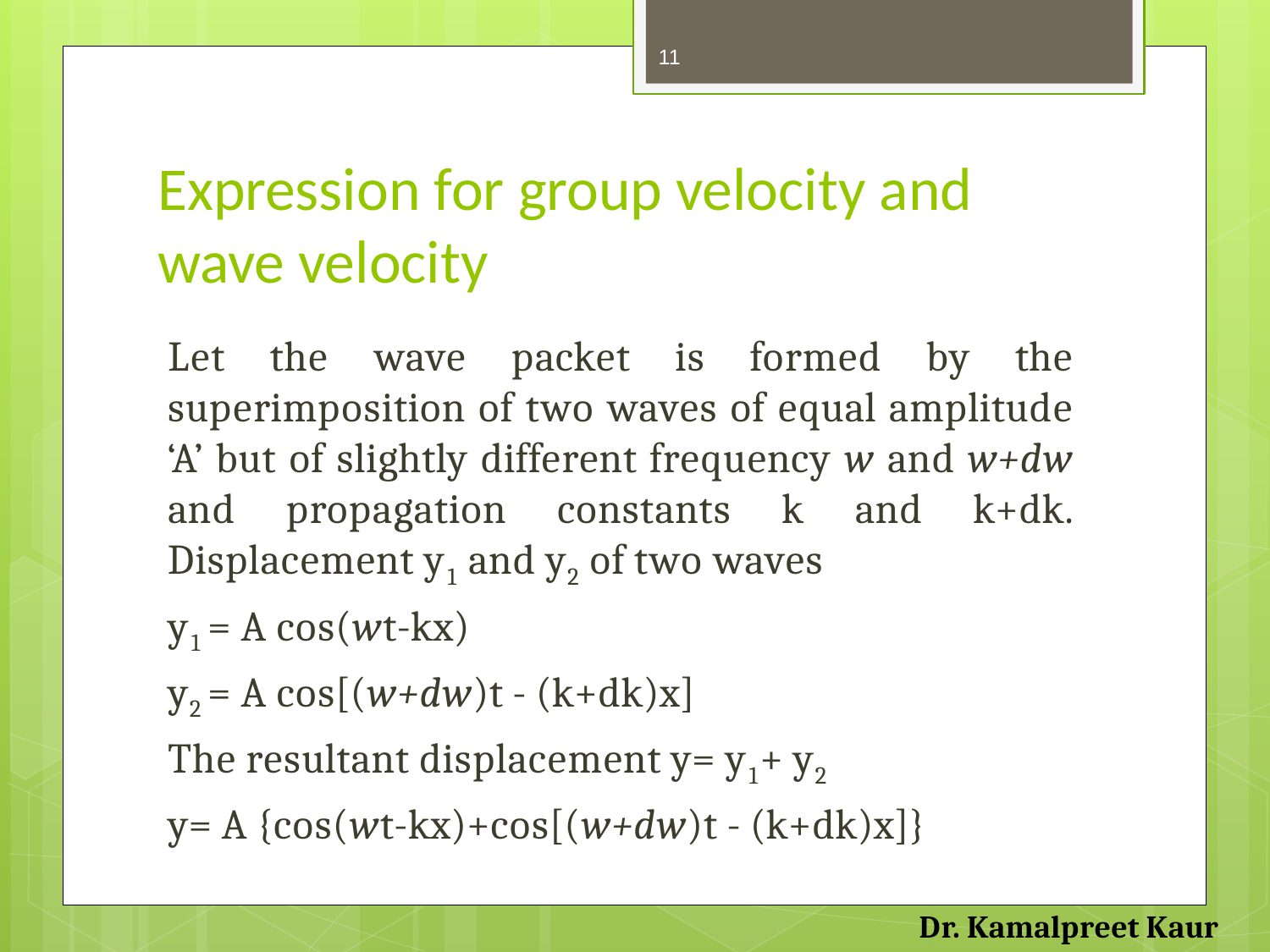

11
# Expression for group velocity and wave velocity
Let the wave packet is formed by the superimposition of two waves of equal amplitude ‘A’ but of slightly different frequency w and w+dw and propagation constants k and k+dk. Displacement y1 and y2 of two waves
y1 = A cos(wt-kx)
y2 = A cos[(w+dw)t - (k+dk)x]
The resultant displacement y= y1+ y2
y= A {cos(wt-kx)+cos[(w+dw)t - (k+dk)x]}

Dr. Kamalpreet Kaur